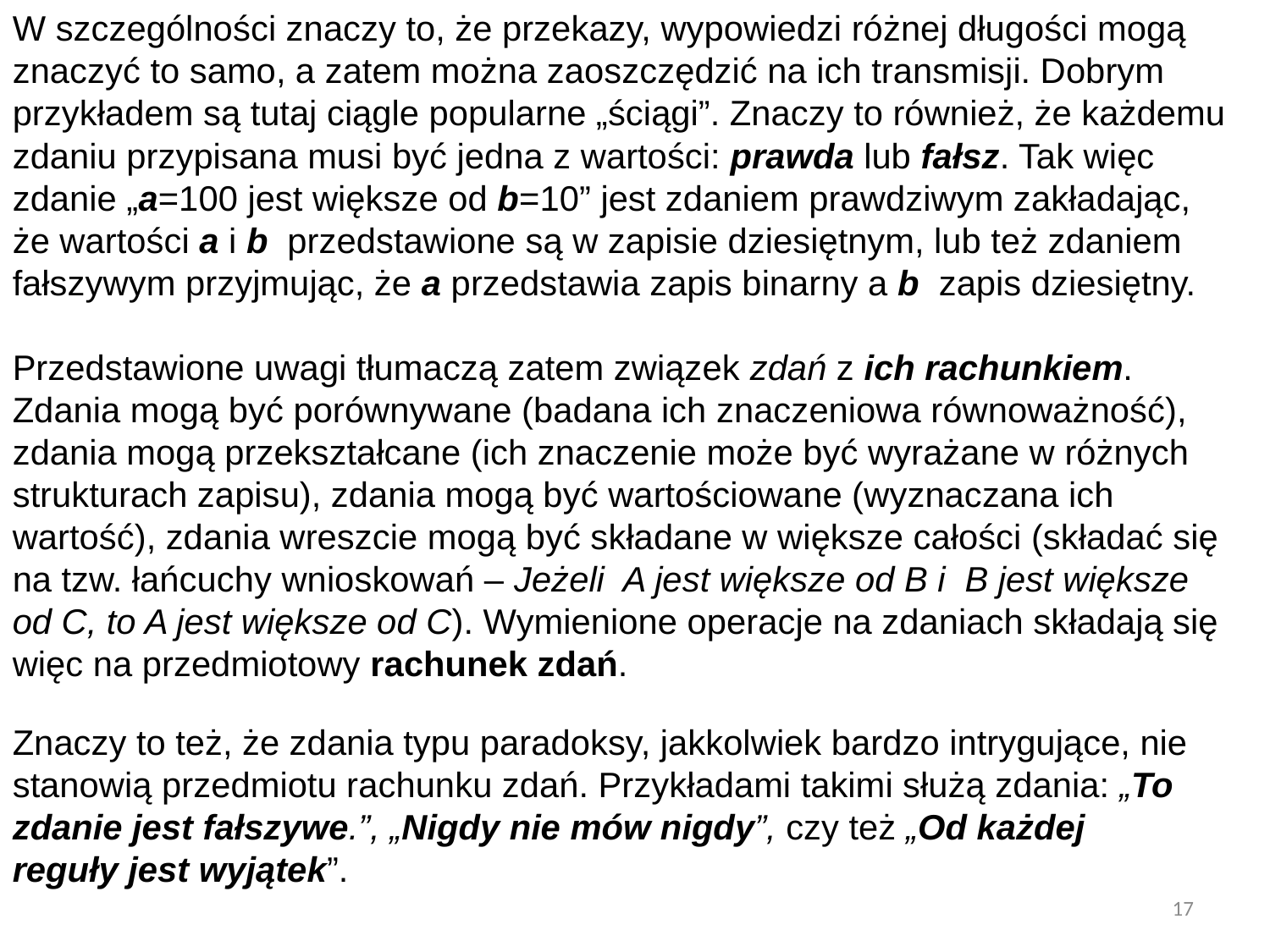

W szczególności znaczy to, że przekazy, wypowiedzi różnej długości mogą znaczyć to samo, a zatem można zaoszczędzić na ich transmisji. Dobrym przykładem są tutaj ciągle popularne „ściągi”. Znaczy to również, że każdemu zdaniu przypisana musi być jedna z wartości: prawda lub fałsz. Tak więc zdanie „a=100 jest większe od b=10” jest zdaniem prawdziwym zakładając, że wartości a i b  przedstawione są w zapisie dziesiętnym, lub też zdaniem fałszywym przyjmując, że a przedstawia zapis binarny a b  zapis dziesiętny.

Przedstawione uwagi tłumaczą zatem związek zdań z ich rachunkiem. Zdania mogą być porównywane (badana ich znaczeniowa równoważność), zdania mogą przekształcane (ich znaczenie może być wyrażane w różnych strukturach zapisu), zdania mogą być wartościowane (wyznaczana ich wartość), zdania wreszcie mogą być składane w większe całości (składać się na tzw. łańcuchy wnioskowań – Jeżeli  A jest większe od B i  B jest większe od C, to A jest większe od C). Wymienione operacje na zdaniach składają się więc na przedmiotowy rachunek zdań.
Znaczy to też, że zdania typu paradoksy, jakkolwiek bardzo intrygujące, nie stanowią przedmiotu rachunku zdań. Przykładami takimi służą zdania: „To zdanie jest fałszywe.”, „Nigdy nie mów nigdy”, czy też „Od każdej reguły jest wyjątek”.
17